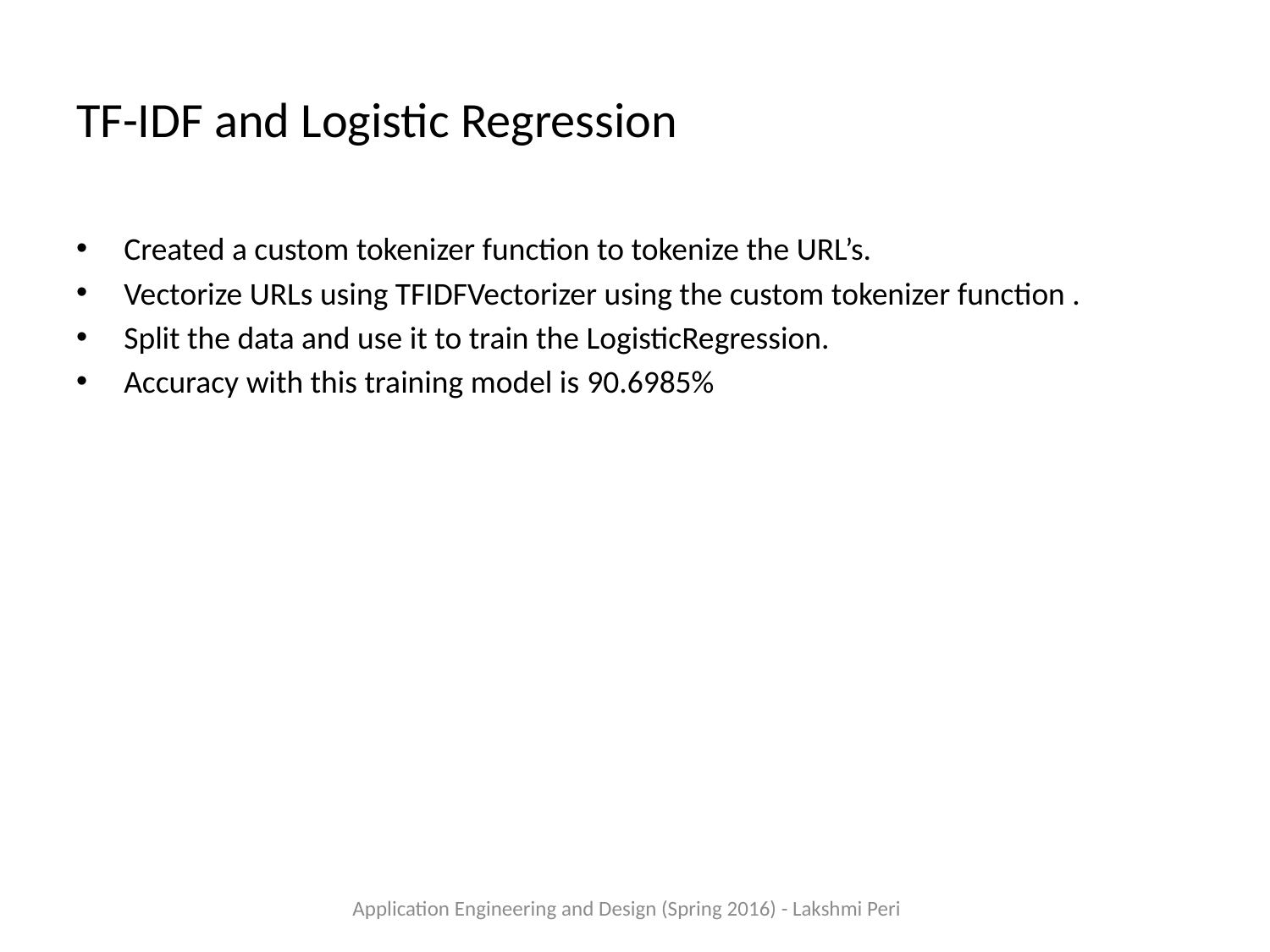

# TF-IDF and Logistic Regression
Created a custom tokenizer function to tokenize the URL’s.
Vectorize URLs using TFIDFVectorizer using the custom tokenizer function .
Split the data and use it to train the LogisticRegression.
Accuracy with this training model is 90.6985%
Application Engineering and Design (Spring 2016) - Lakshmi Peri